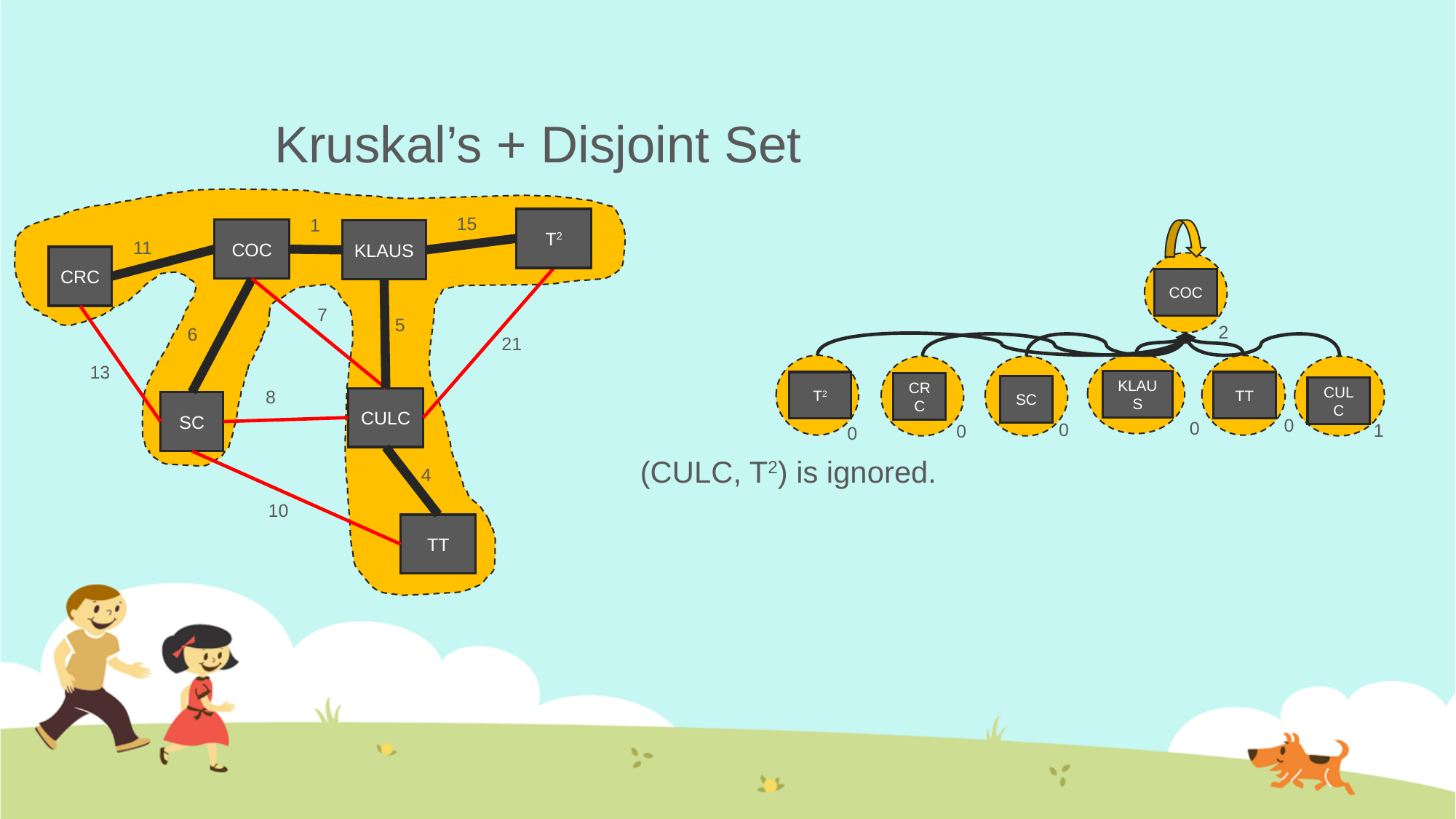

# Kruskal’s + Disjoint Set

15
1
T2
COC

KLAUS
11
CRC

COC
7
5
2
6
21

KLAUS

T2

TT
13

CRC

SC

CULC
8
CULC
SC
0
0
0
1
0
0
(CULC, T2) is ignored.
4
10
TT